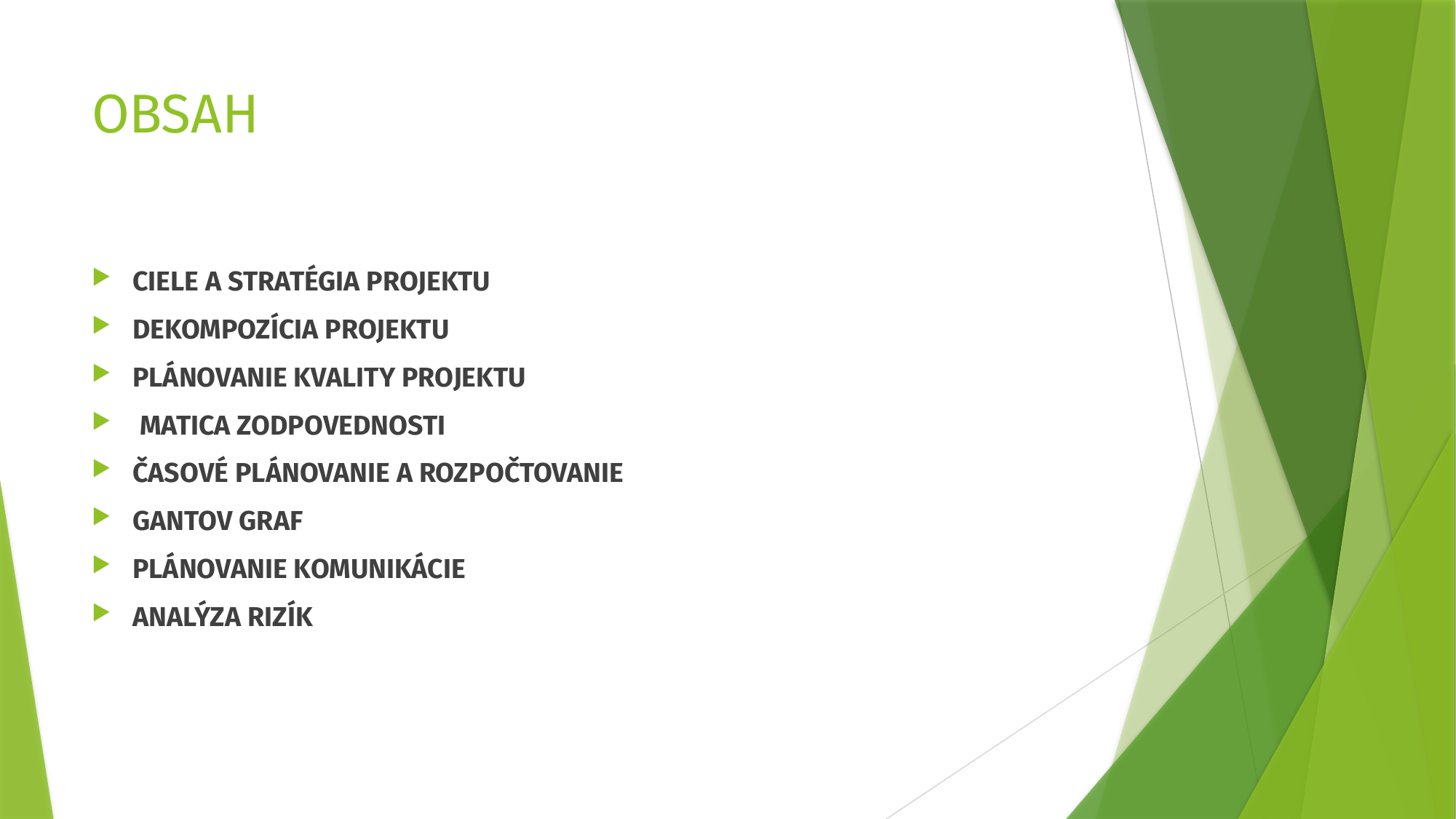

# OBSAH
CIELE A STRATÉGIA PROJEKTU
DEKOMPOZÍCIA PROJEKTU
PLÁNOVANIE KVALITY PROJEKTU
 MATICA ZODPOVEDNOSTI
ČASOVÉ PLÁNOVANIE A ROZPOČTOVANIE
GANTOV GRAF
PLÁNOVANIE KOMUNIKÁCIE
ANALÝZA RIZÍK